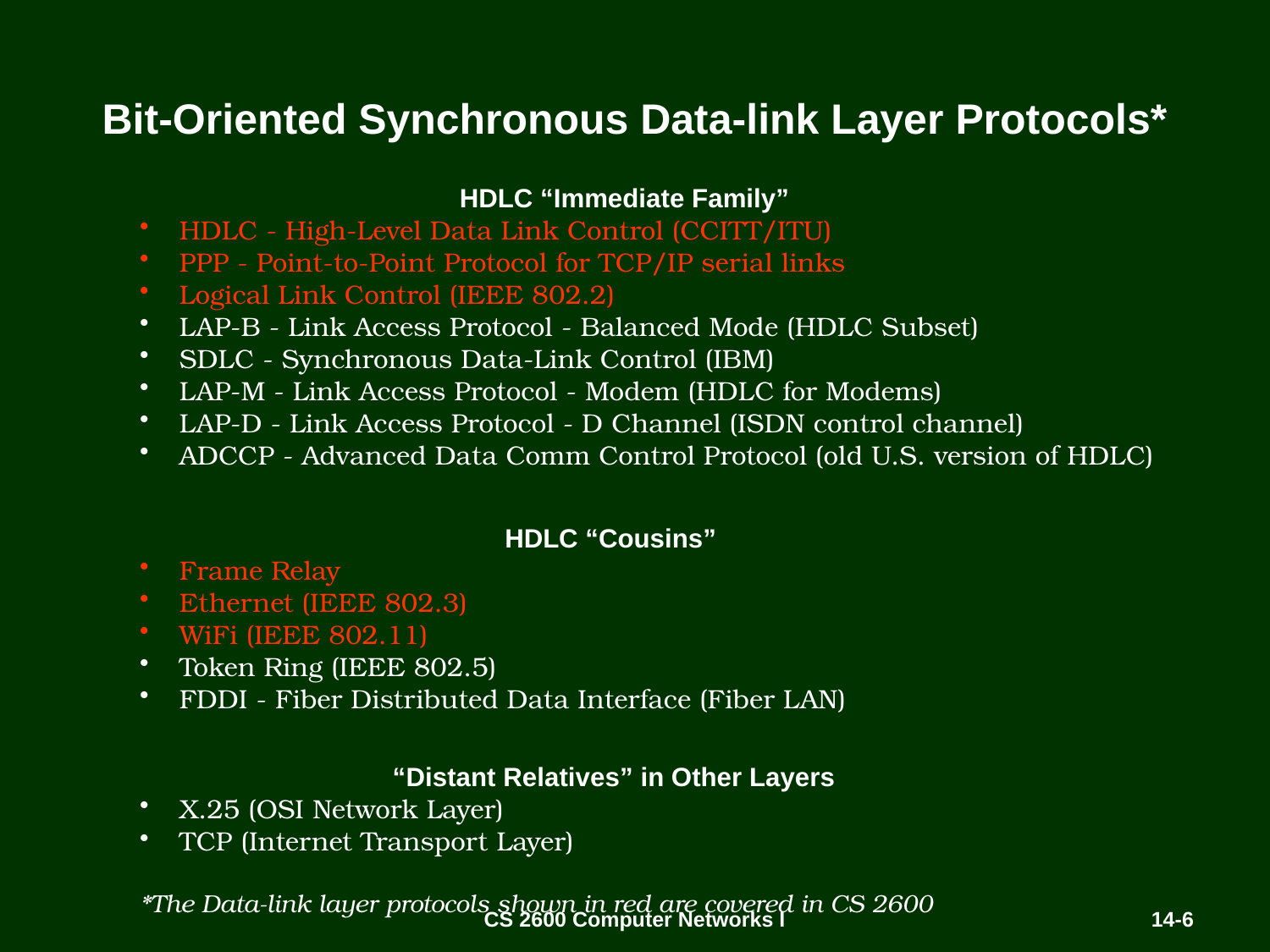

# Bit-Oriented Synchronous Data-link Layer Protocols*
			         HDLC “Immediate Family”
HDLC - High-Level Data Link Control (CCITT/ITU)
PPP - Point-to-Point Protocol for TCP/IP serial links
Logical Link Control (IEEE 802.2)
LAP-B - Link Access Protocol - Balanced Mode (HDLC Subset)
SDLC - Synchronous Data-Link Control (IBM)
LAP-M - Link Access Protocol - Modem (HDLC for Modems)
LAP-D - Link Access Protocol - D Channel (ISDN control channel)
ADCCP - Advanced Data Comm Control Protocol (old U.S. version of HDLC)

				HDLC “Cousins”
Frame Relay
Ethernet (IEEE 802.3)
WiFi (IEEE 802.11)
Token Ring (IEEE 802.5)
FDDI - Fiber Distributed Data Interface (Fiber LAN)

			  “Distant Relatives” in Other Layers
X.25 (OSI Network Layer)
TCP (Internet Transport Layer)

*The Data-link layer protocols shown in red are covered in CS 2600
CS 2600 Computer Networks I
14-6